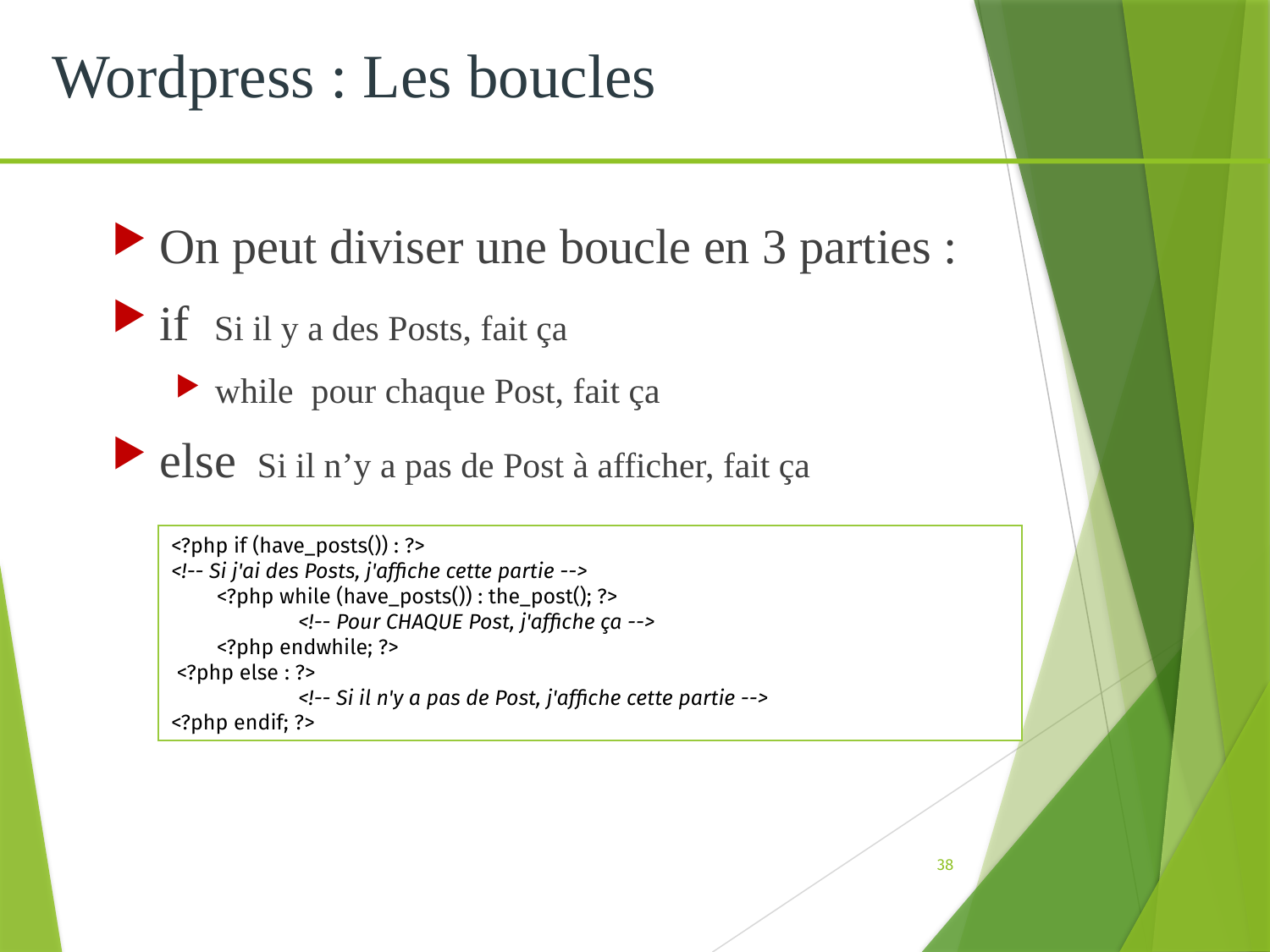

Wordpress : Les boucles

On peut diviser une boucle en 3 parties :
if  Si il y a des Posts, fait ça
while  pour chaque Post, fait ça
else  Si il n’y a pas de Post à afficher, fait ça

<?php if (have_posts()) : ?>
<!-- Si j'ai des Posts, j'affiche cette partie -->
        <?php while (have_posts()) : the_post(); ?>
	<!-- Pour CHAQUE Post, j'affiche ça -->
        <?php endwhile; ?>
 <?php else : ?>
	<!-- Si il n'y a pas de Post, j'affiche cette partie -->
<?php endif; ?>
38